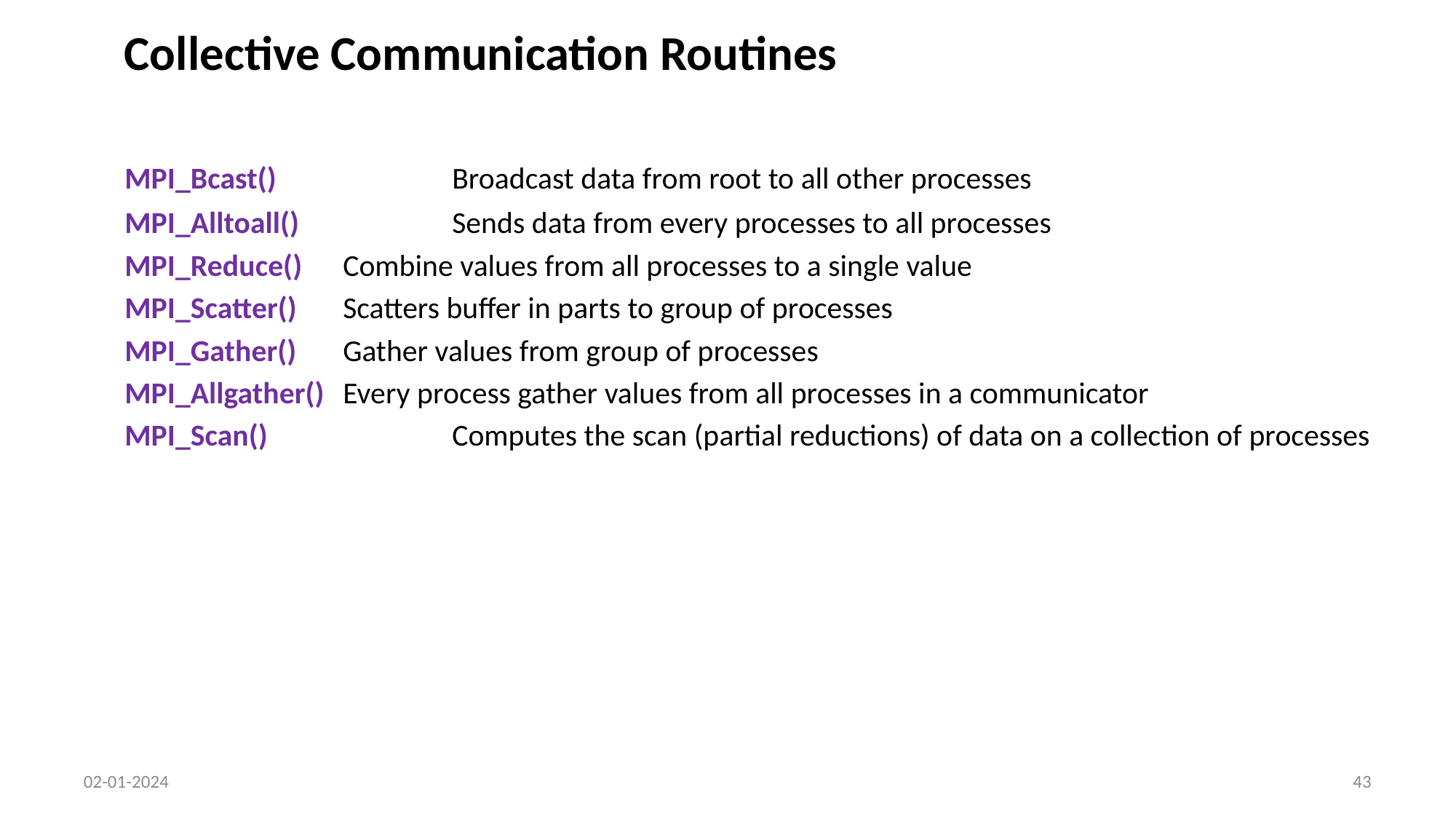

# Collective Communication Routines

	MPI_Bcast() 		Broadcast data from root to all other processes
	MPI_Alltoall()		Sends data from every processes to all processes
	MPI_Reduce()     	Combine values from all processes to a single value
	MPI_Scatter()  	Scatters buffer in parts to group of processes
	MPI_Gather() 	Gather values from group of processes
	MPI_Allgather()	Every process gather values from all processes in a communicator
	MPI_Scan()		Computes the scan (partial reductions) of data on a collection of processes

02-01-2024
43